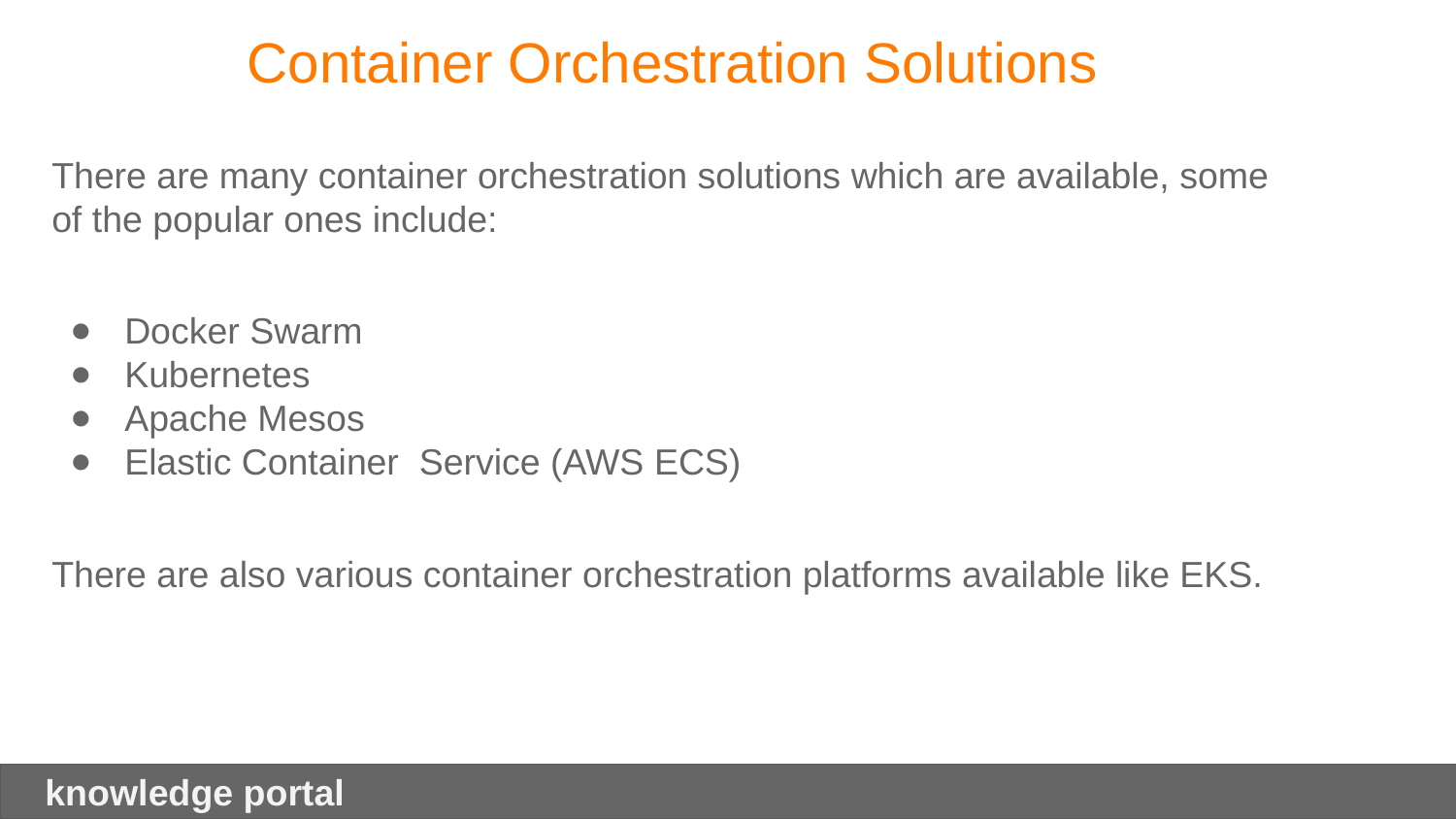

Container Orchestration Solutions
There are many container orchestration solutions which are available, some of the popular ones include:

Docker Swarm
Kubernetes
Apache Mesos
Elastic Container  Service (AWS ECS)

There are also various container orchestration platforms available like EKS.

   knowledge portal